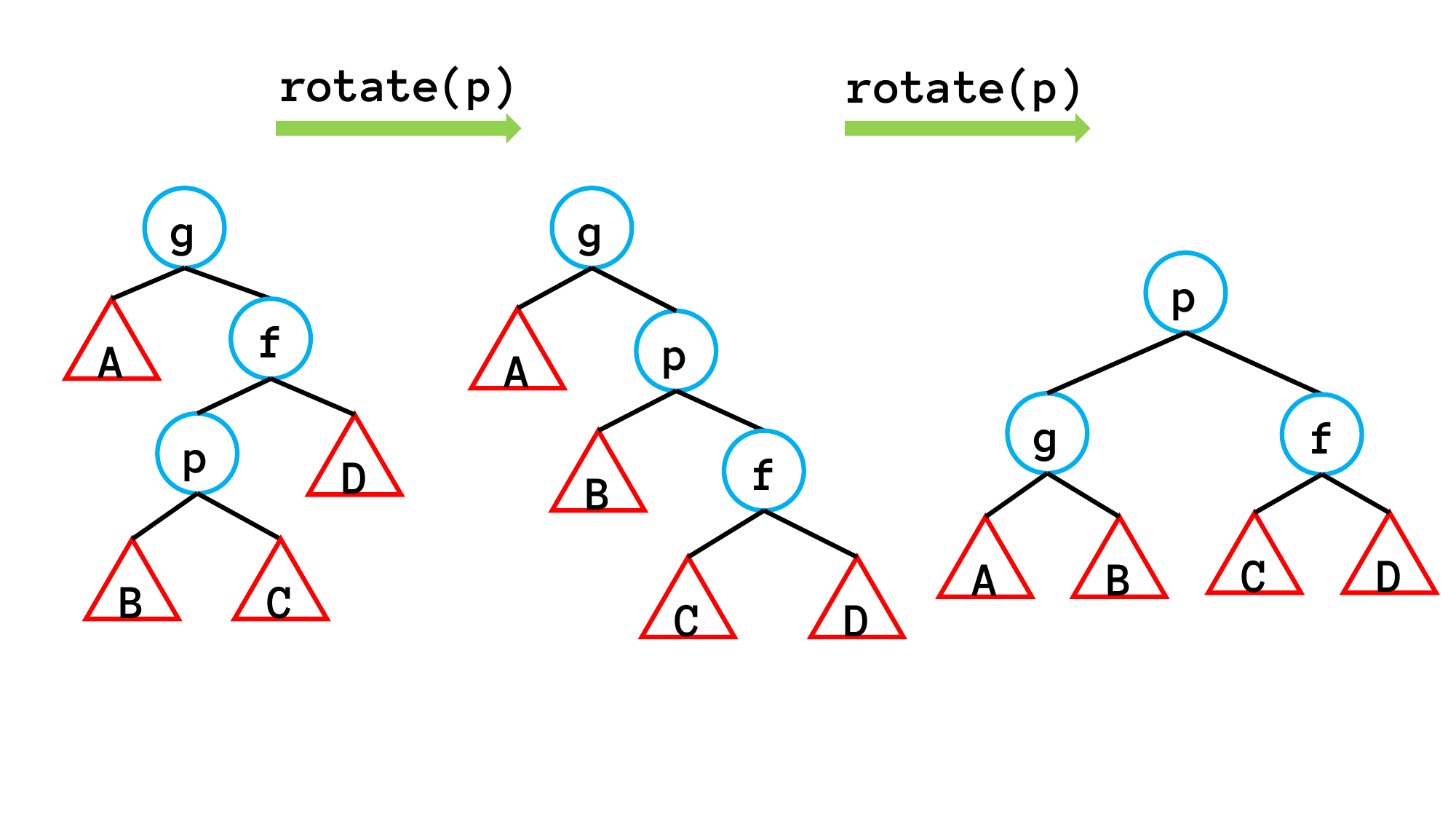

rotate(p)
rotate(p)

g
g
p
A
f
A
p
g
f
p
D
B
f
C
D
A
B
B
C
C
D